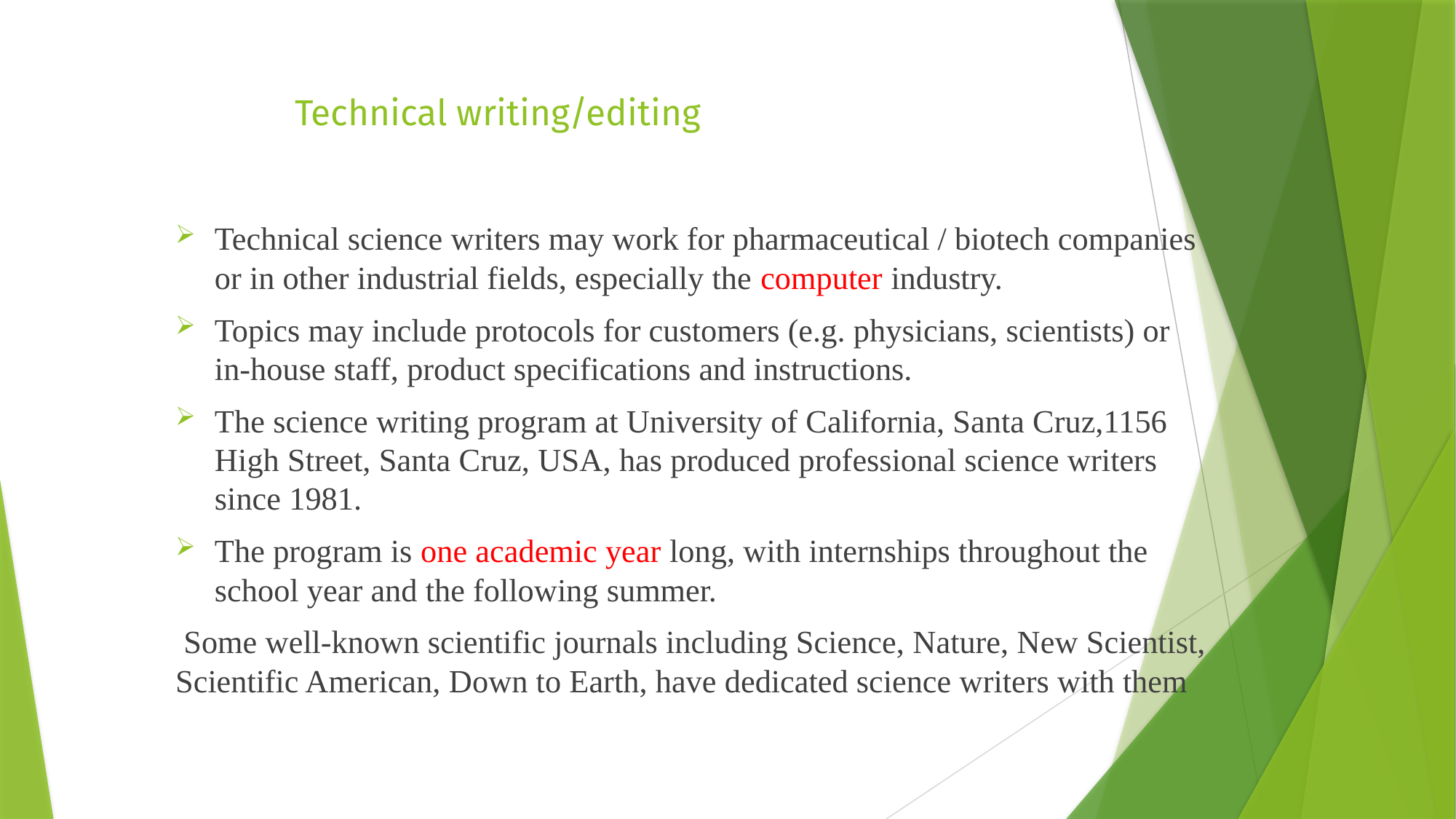

# Technical writing/editing

Technical science writers may work for pharmaceutical / biotech companies or in other industrial fields, especially the computer industry.
Topics may include protocols for customers (e.g. physicians, scientists) or in-house staff, product specifications and instructions.
The science writing program at University of California, Santa Cruz,1156 High Street, Santa Cruz, USA, has produced professional science writers since 1981.
The program is one academic year long, with internships throughout the school year and the following summer.
 Some well-known scientific journals including Science, Nature, New Scientist, Scientific American, Down to Earth, have dedicated science writers with them